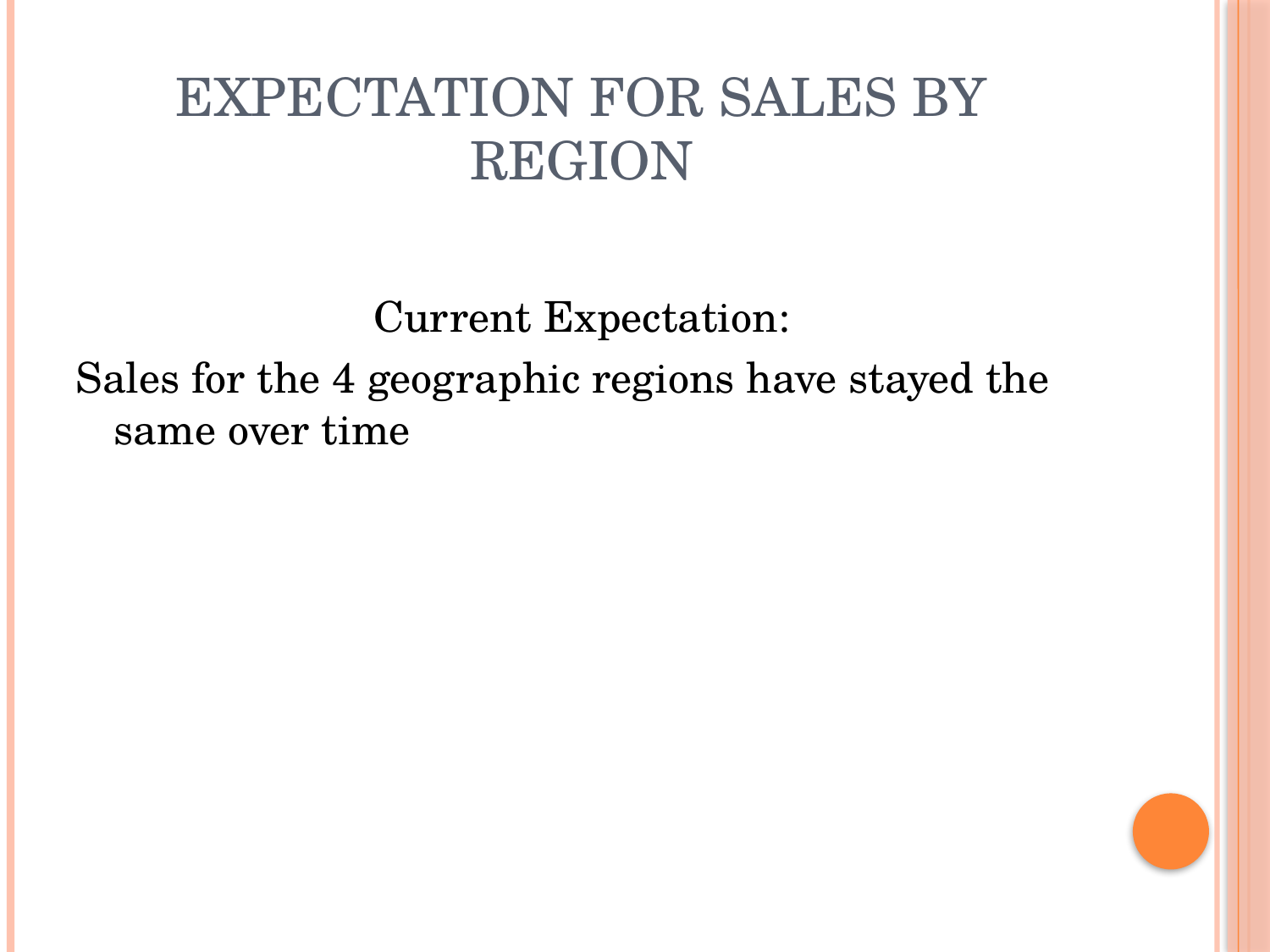

# Expectation for Sales by Region

Current Expectation:
Sales for the 4 geographic regions have stayed the same over time